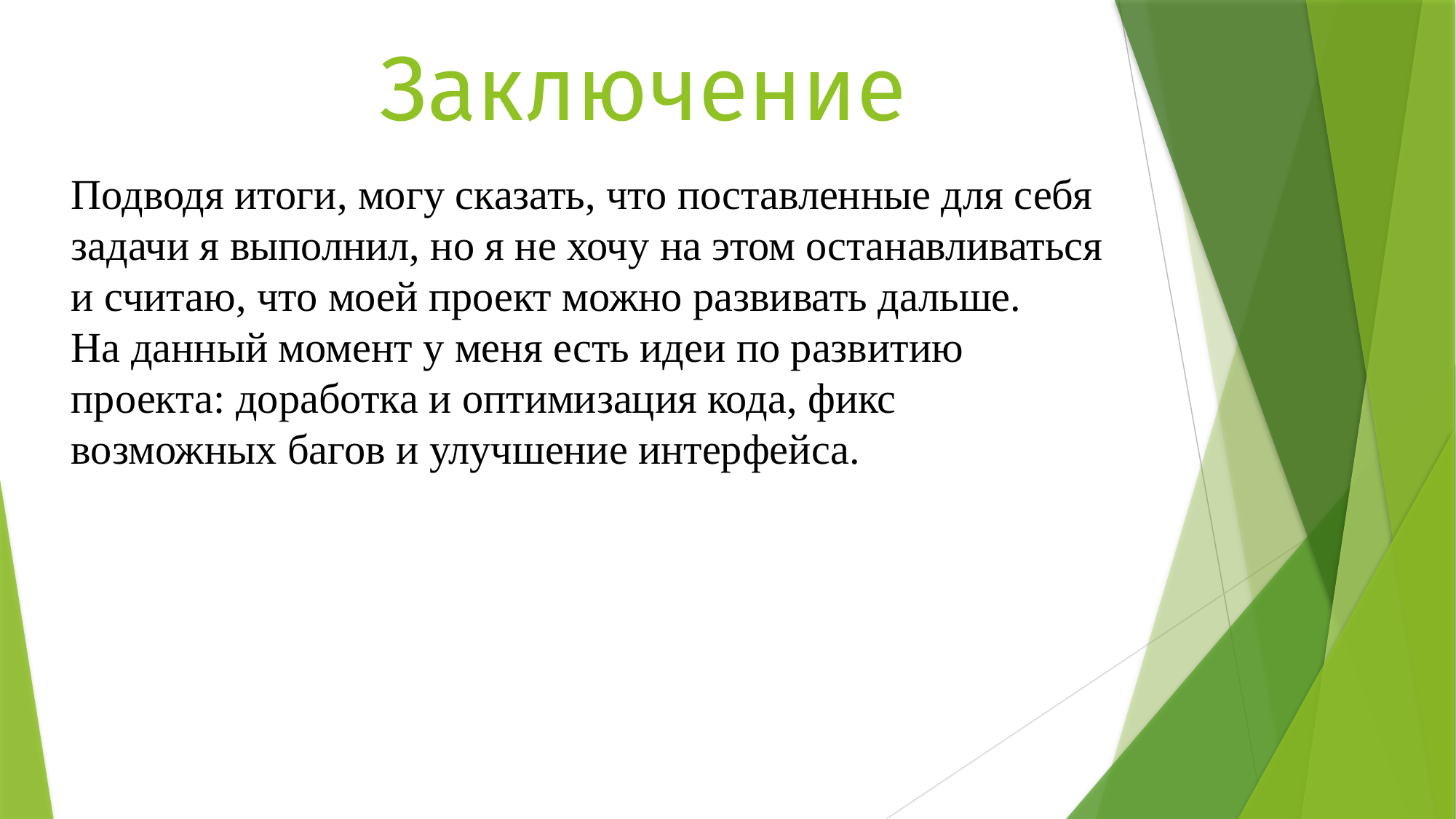

Заключение

Подводя итоги, могу сказать, что поставленные для себя задачи я выполнил, но я не хочу на этом останавливаться и считаю, что моей проект можно развивать дальше.
На данный момент у меня есть идеи по развитию проекта: доработка и оптимизация кода, фикс возможных багов и улучшение интерфейса.